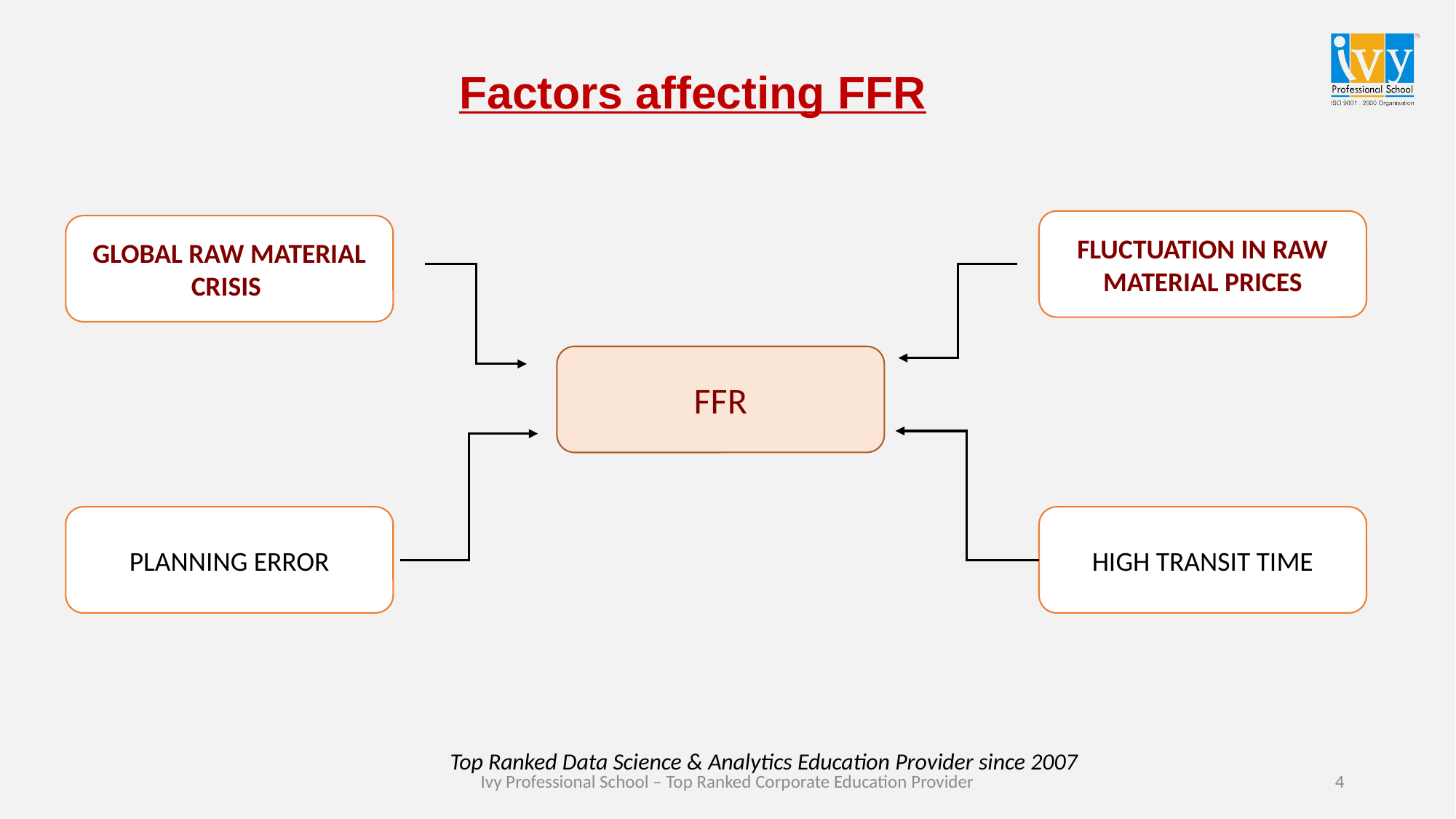

# Factors affecting FFR
FLUCTUATION IN RAW MATERIAL PRICES
GLOBAL RAW MATERIAL CRISIS
FFR
PLANNING ERROR
HIGH TRANSIT TIME

Top Ranked Data Science & Analytics Education Provider since 2007

4